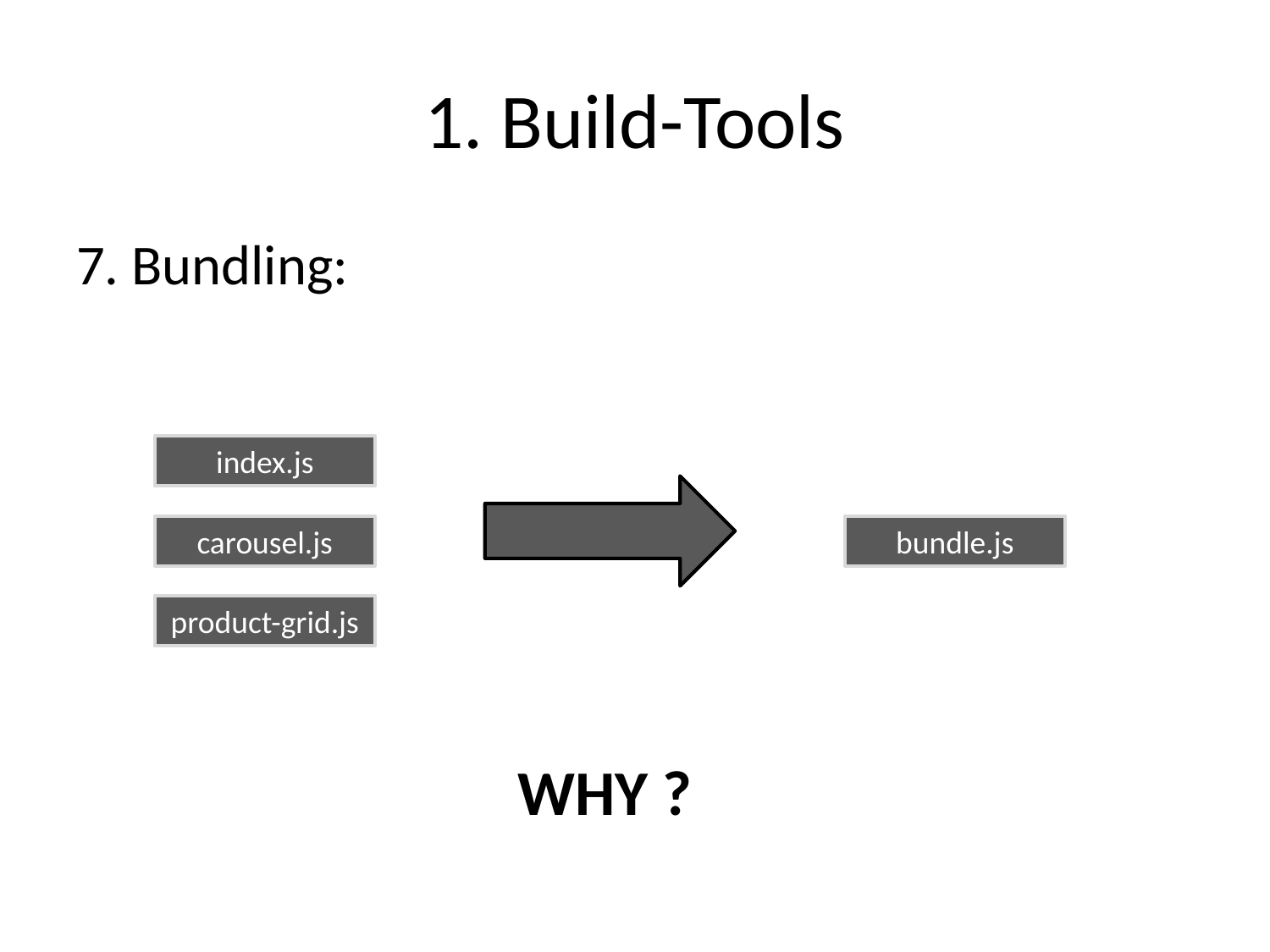

# 1. Build-Tools
7. Bundling:

index.js

carousel.js
bundle.js
product-grid.js
WHY ?